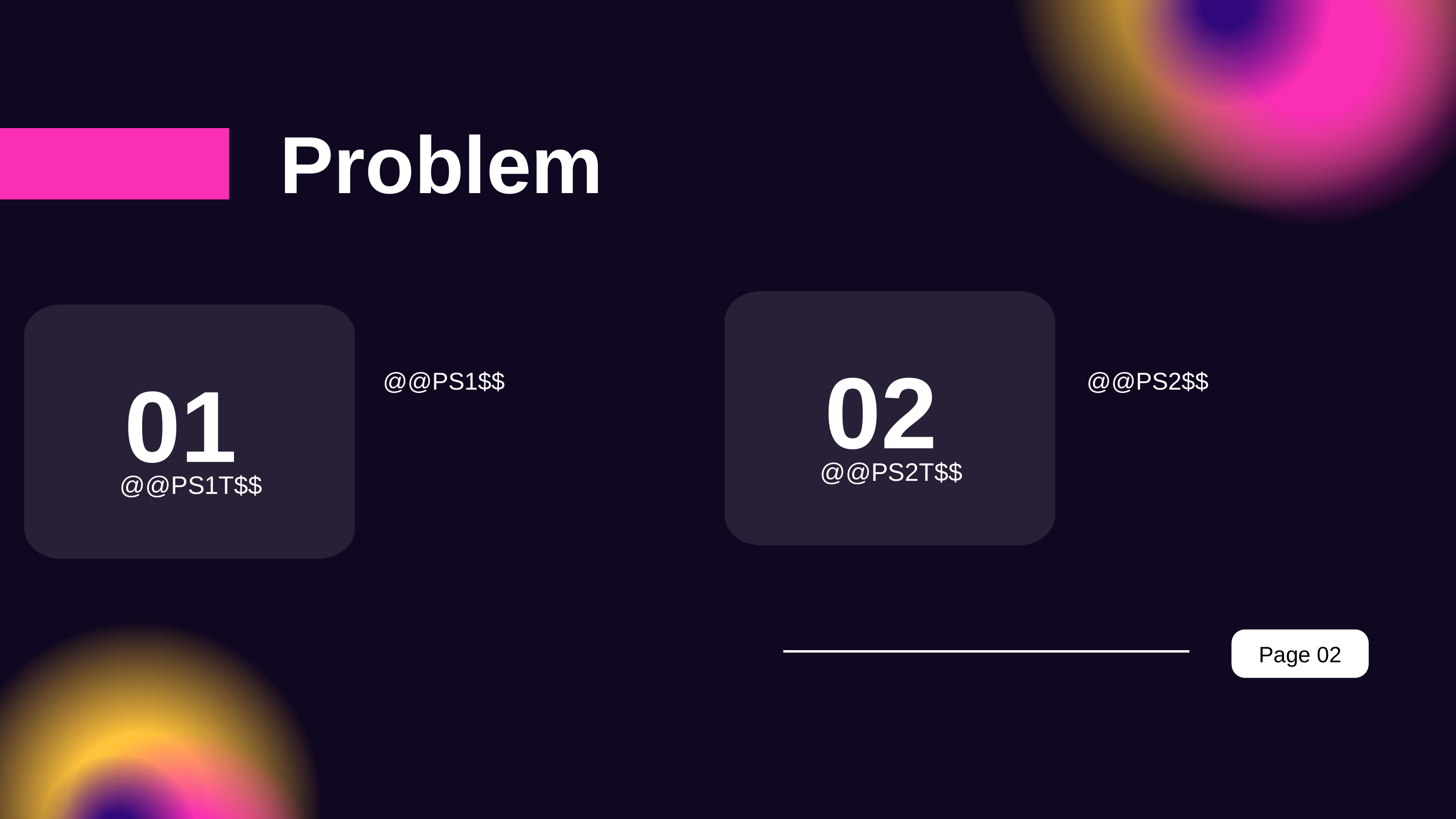

Problem

02
01
@@PS2$$
@@PS1$$
@@PS2T$$
@@PS1T$$

Page 02